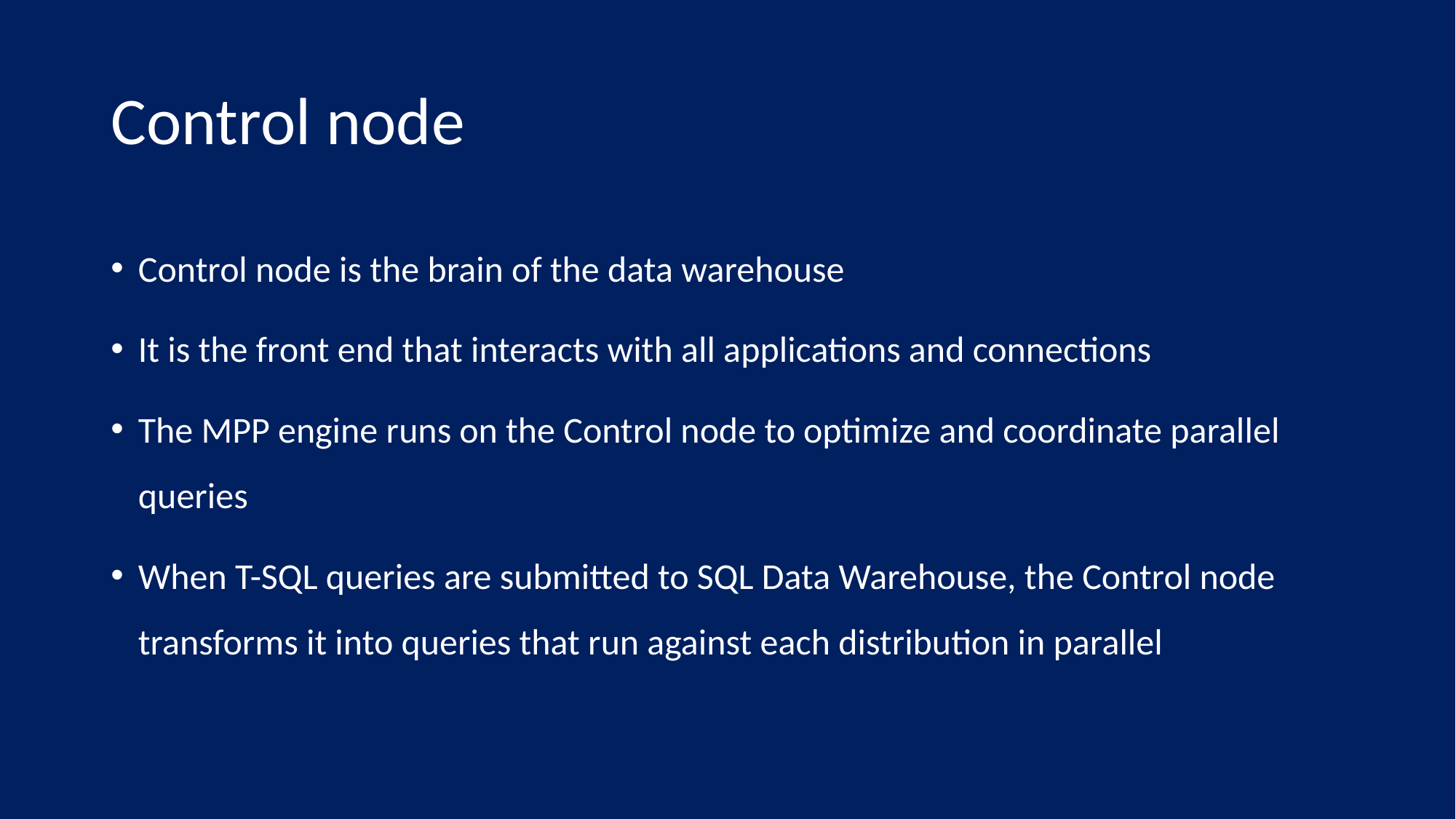

# Control node
Control node is the brain of the data warehouse
It is the front end that interacts with all applications and connections
The MPP engine runs on the Control node to optimize and coordinate parallel queries
When T-SQL queries are submitted to SQL Data Warehouse, the Control node transforms it into queries that run against each distribution in parallel